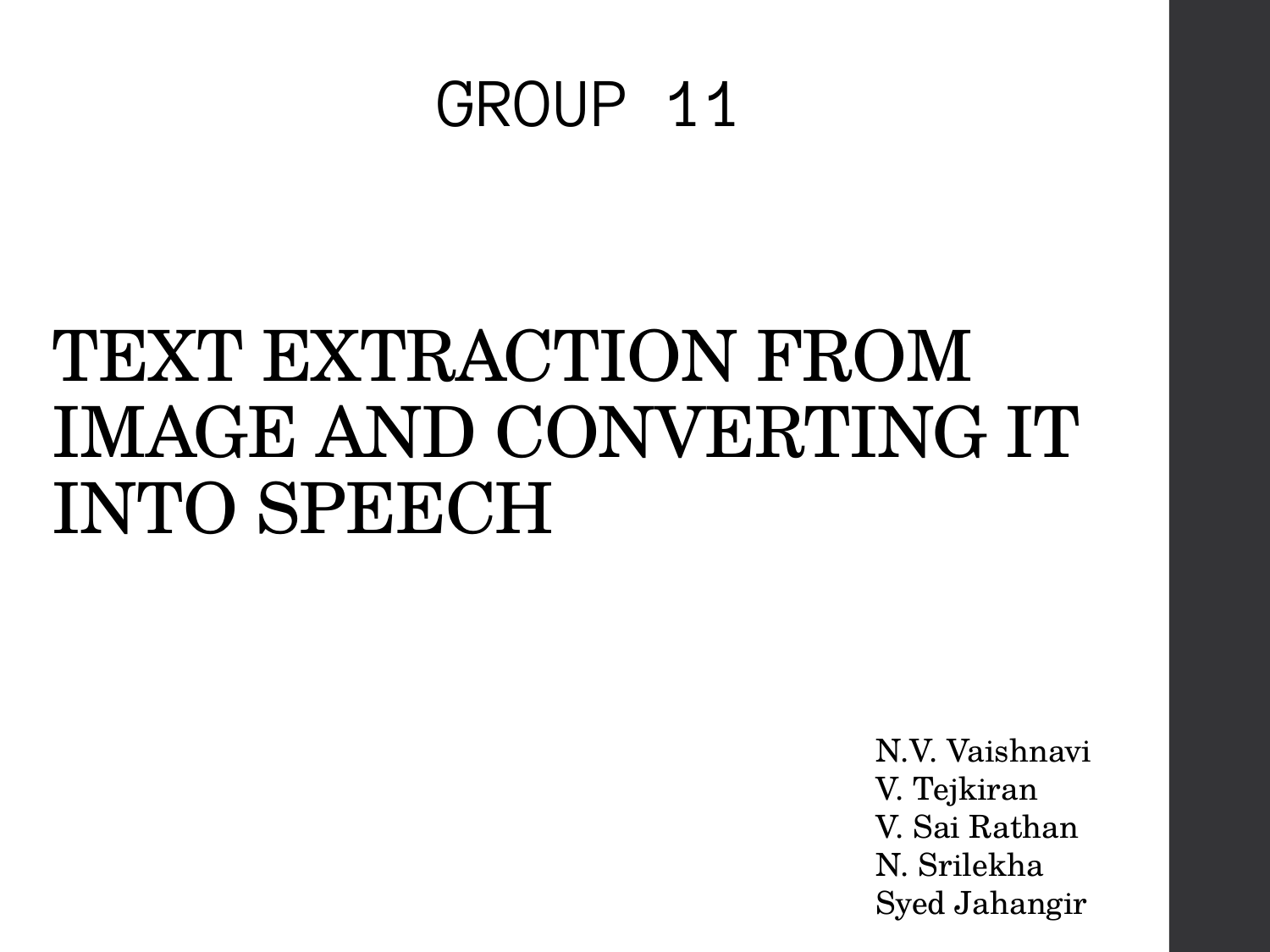

GROUP 11
# TEXT EXTRACTION FROM IMAGE AND CONVERTING IT INTO SPEECH
N.V. Vaishnavi
V. Tejkiran
V. Sai Rathan
N. Srilekha
Syed Jahangir